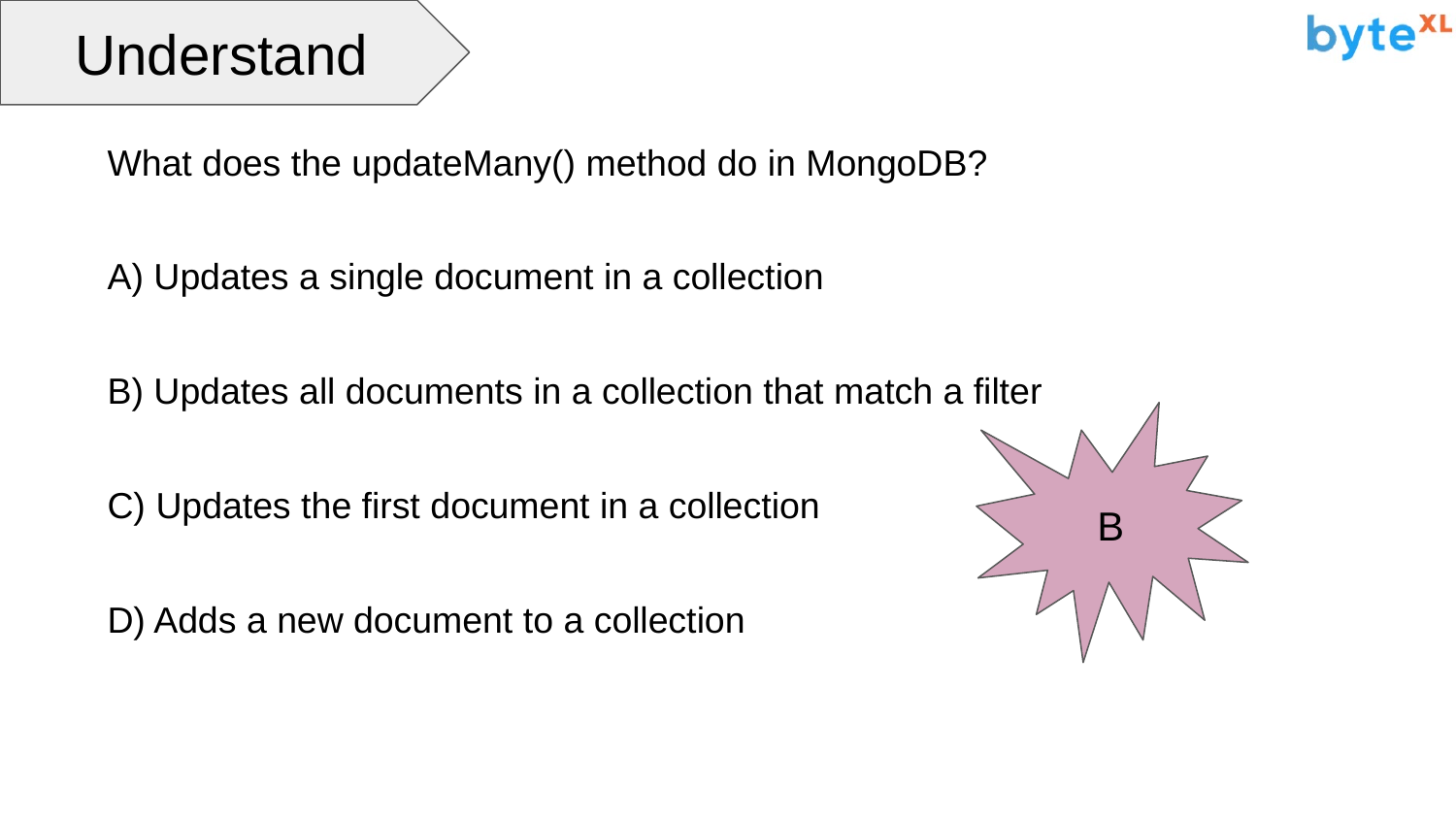

Understand
What does the updateMany() method do in MongoDB?

A) Updates a single document in a collection

B) Updates all documents in a collection that match a filter

C) Updates the first document in a collection

D) Adds a new document to a collection

B